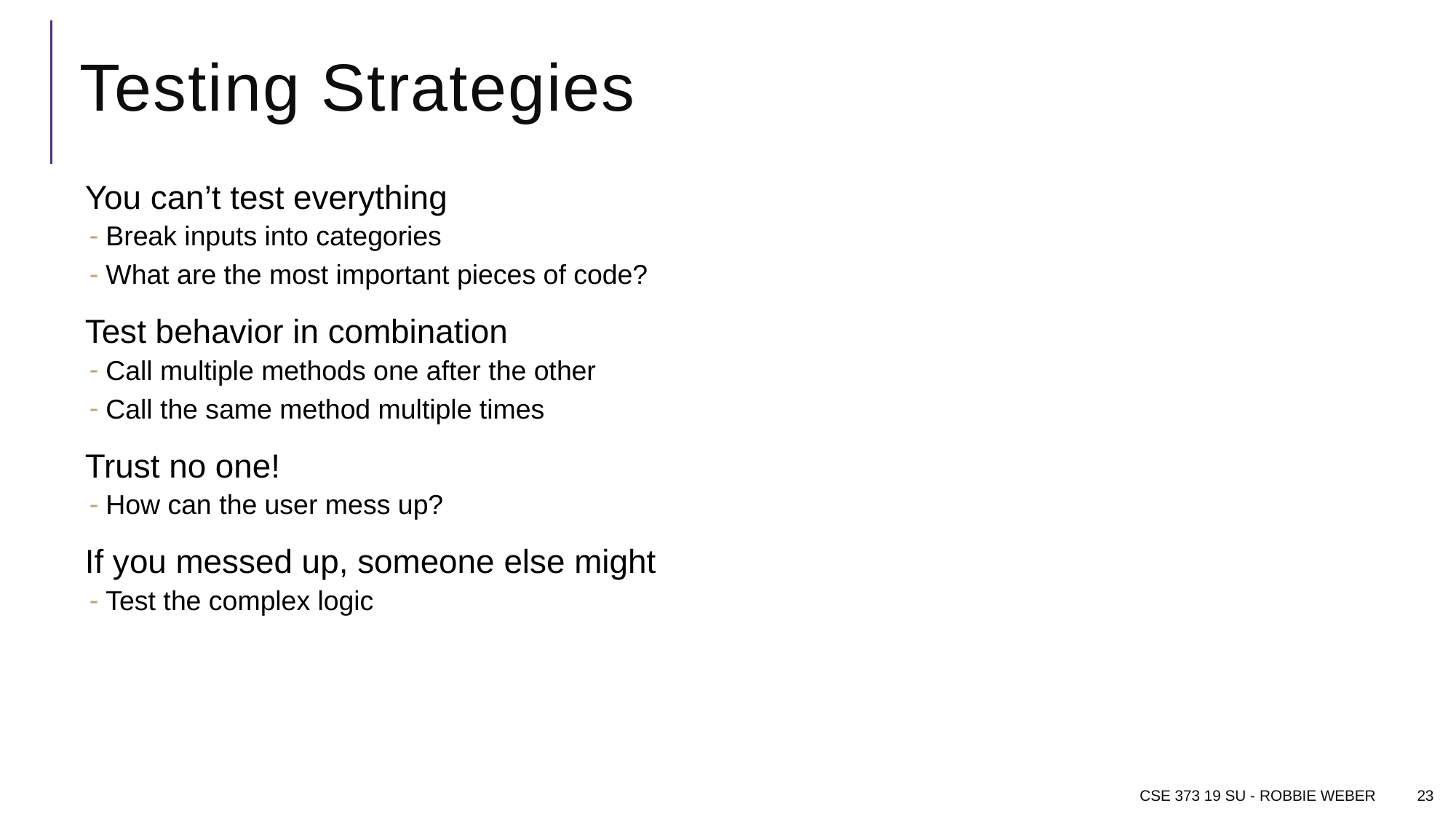

# Testing Strategies
You can’t test everything
Break inputs into categories
What are the most important pieces of code?
Test behavior in combination
Call multiple methods one after the other
Call the same method multiple times
Trust no one!
How can the user mess up?
If you messed up, someone else might
Test the complex logic
CSE 373 19 Su - Robbie Weber
23